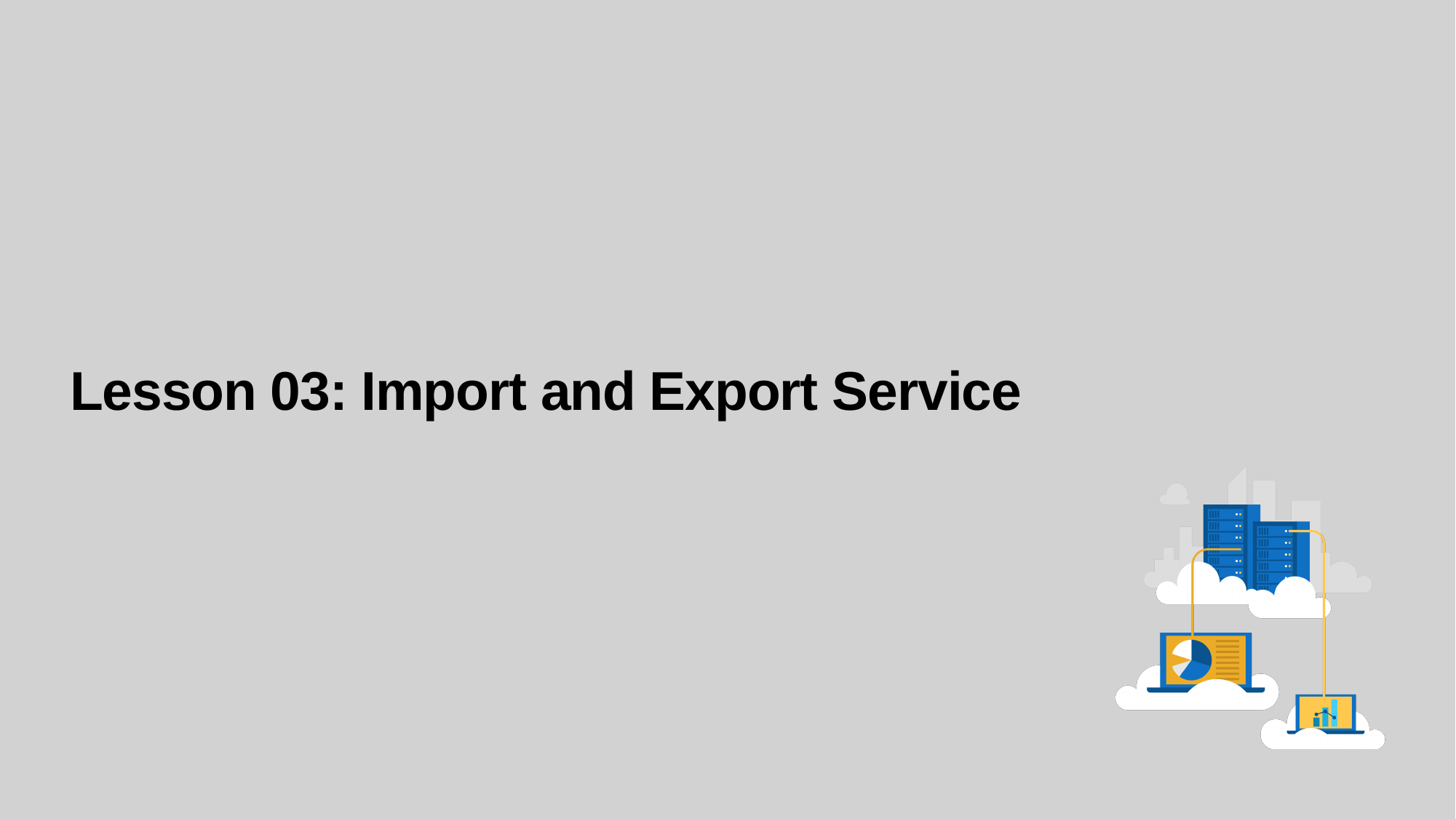

# Lesson 03: Import and Export Service